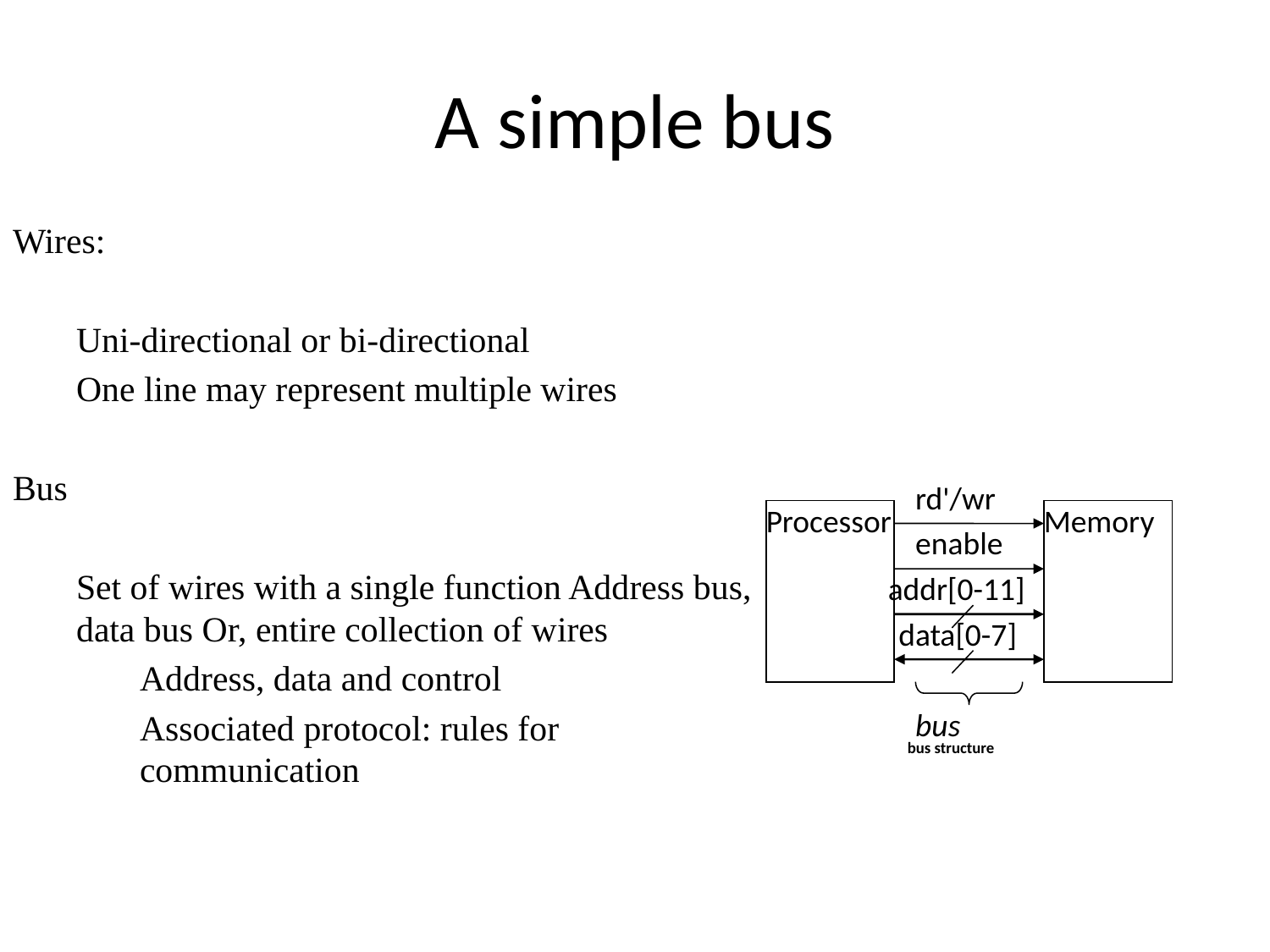

# A simple bus
Wires:

Uni-directional or bi-directional
One line may represent multiple wires

Bus

Set of wires with a single function Address bus, data bus Or, entire collection of wires
Address, data and control
Associated protocol: rules for communication
rd'/wr
Processor
Memory

enable
addr[0-11]

data[0-7]

bus
bus structure